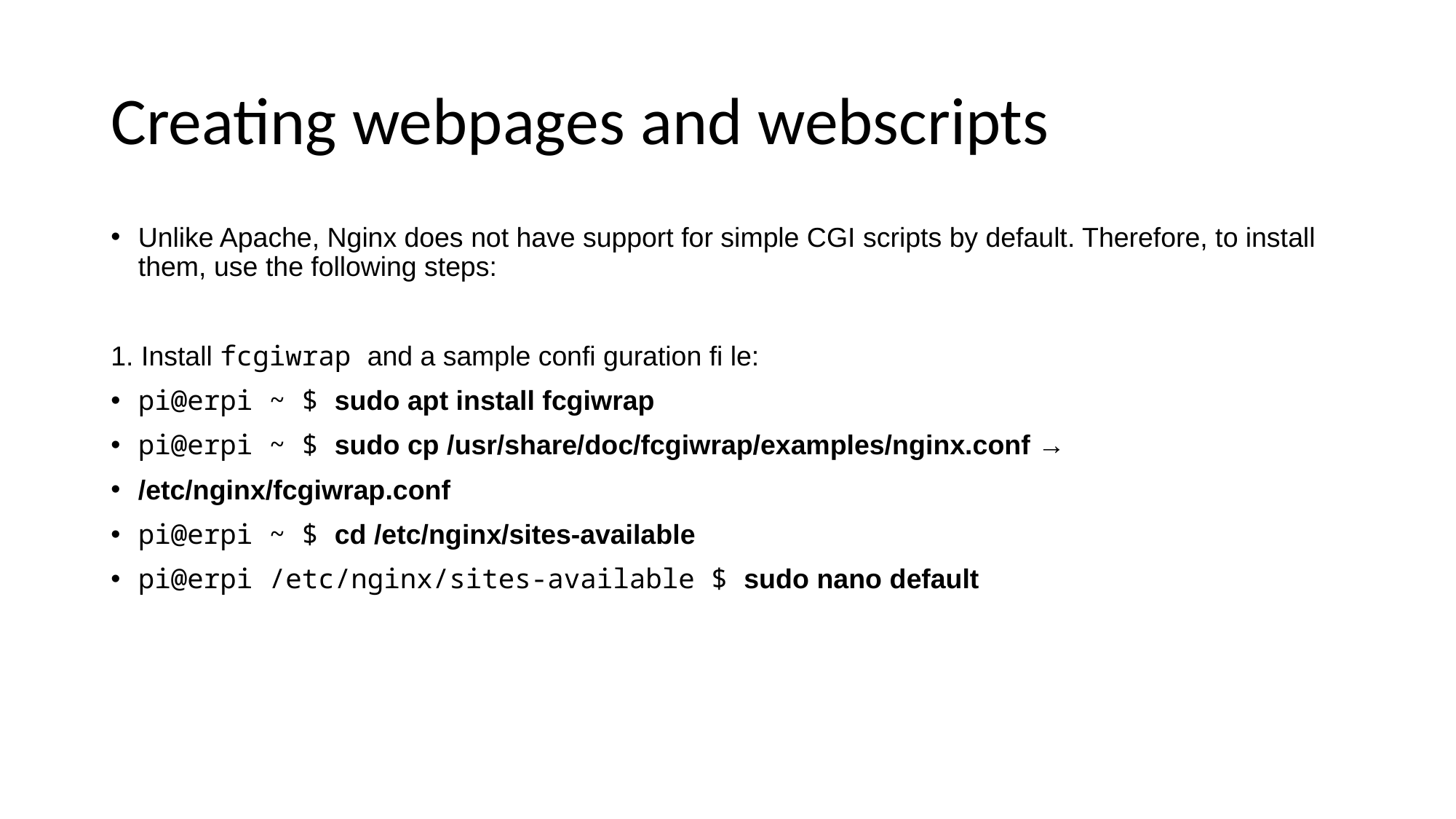

# Creating webpages and webscripts
Unlike Apache, Nginx does not have support for simple CGI scripts by default. Therefore, to install them, use the following steps:

1. Install fcgiwrap and a sample confi guration fi le:
pi@erpi ~ $ sudo apt install fcgiwrap
pi@erpi ~ $ sudo cp /usr/share/doc/fcgiwrap/examples/nginx.conf →
/etc/nginx/fcgiwrap.conf
pi@erpi ~ $ cd /etc/nginx/sites-available
pi@erpi /etc/nginx/sites-available $ sudo nano default